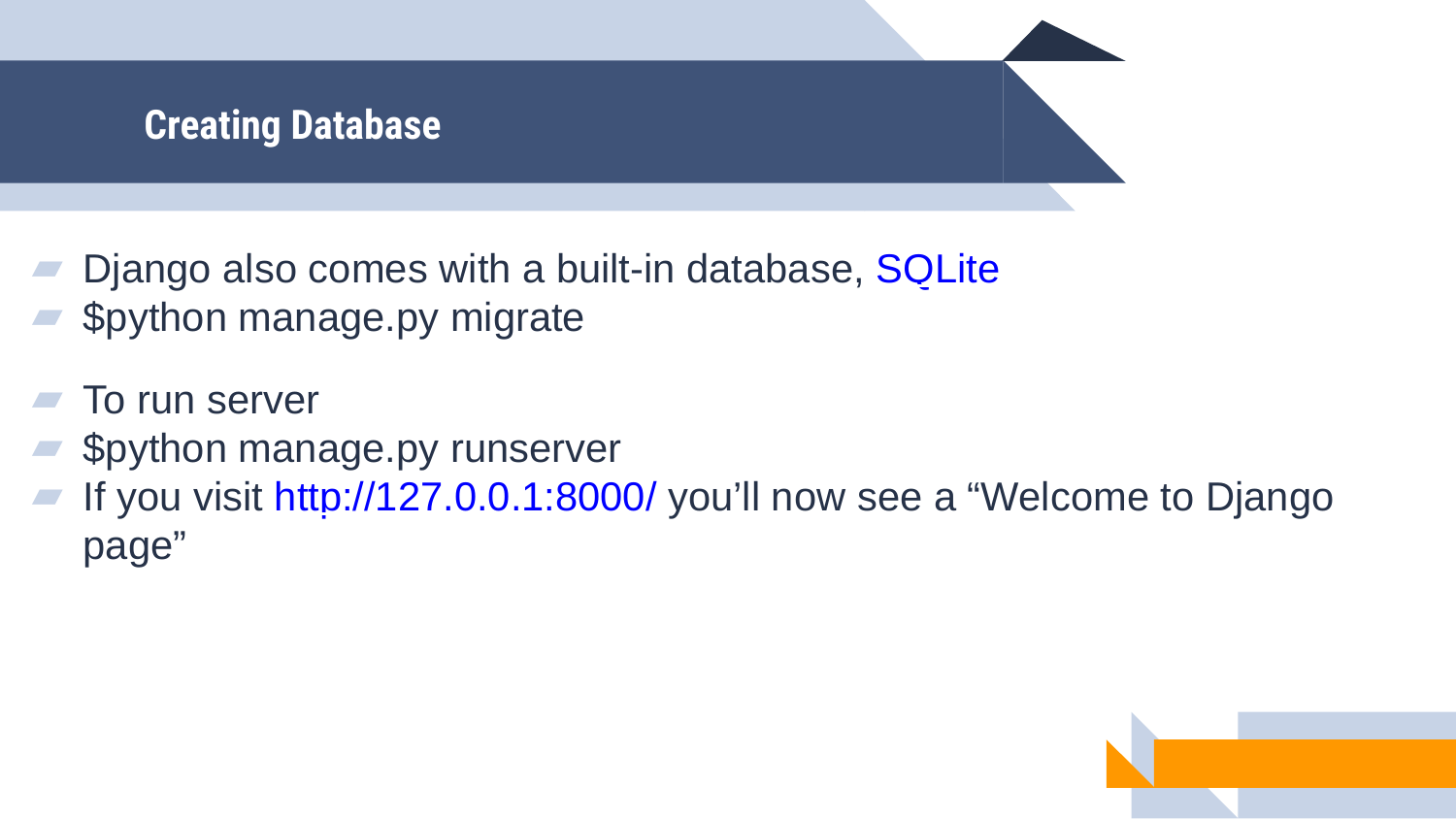

Creating Database
Django also comes with a built-in database, SQLite
$python manage.py migrate

To run server
$python manage.py runserver
If you visit http://127.0.0.1:8000/ you’ll now see a “Welcome to Django page”